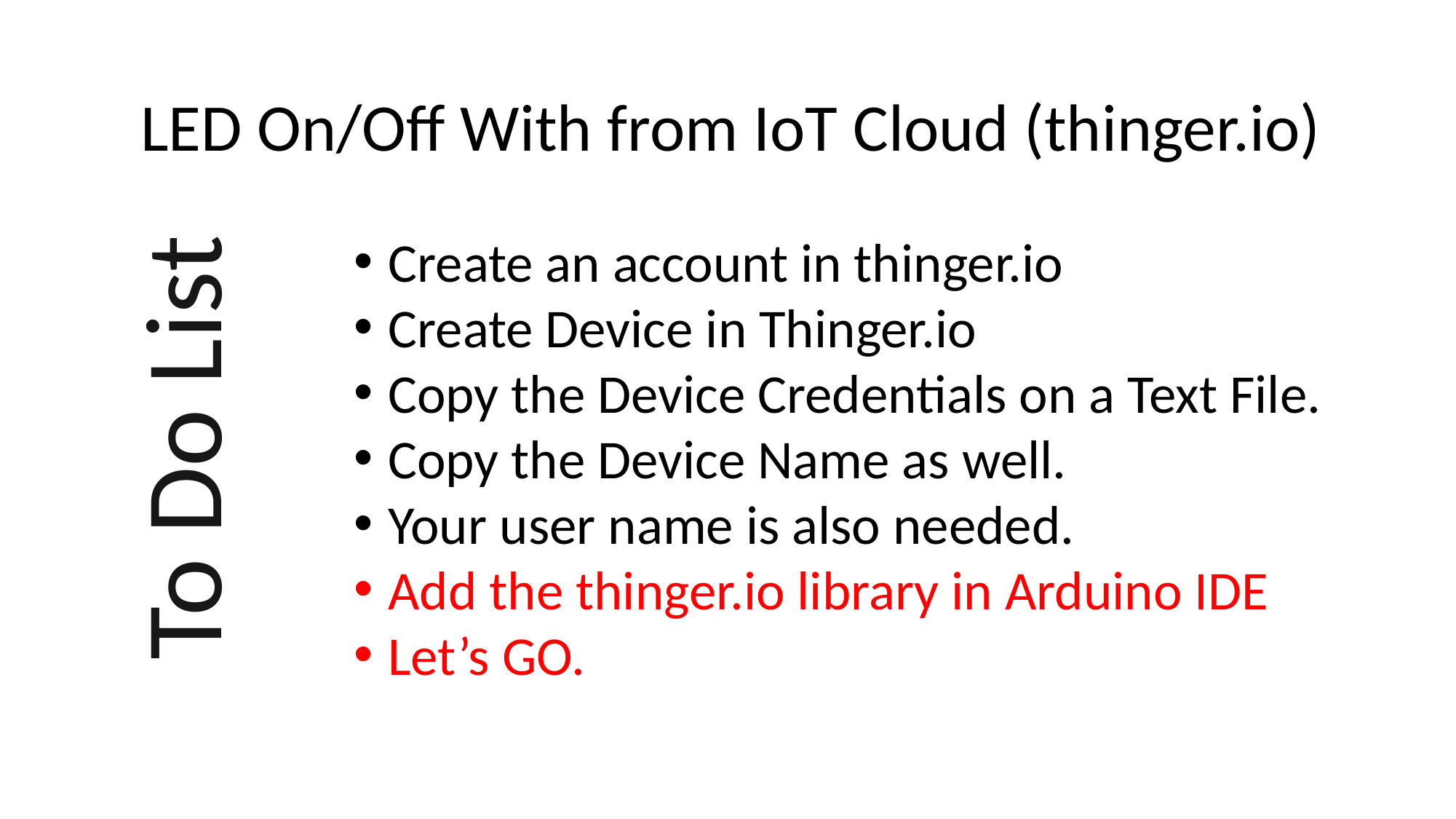

# LED On/Off With from IoT Cloud (thinger.io)
Create an account in thinger.io
Create Device in Thinger.io
Copy the Device Credentials on a Text File.
Copy the Device Name as well.
Your user name is also needed.
Add the thinger.io library in Arduino IDE
Let’s GO.

To Do List